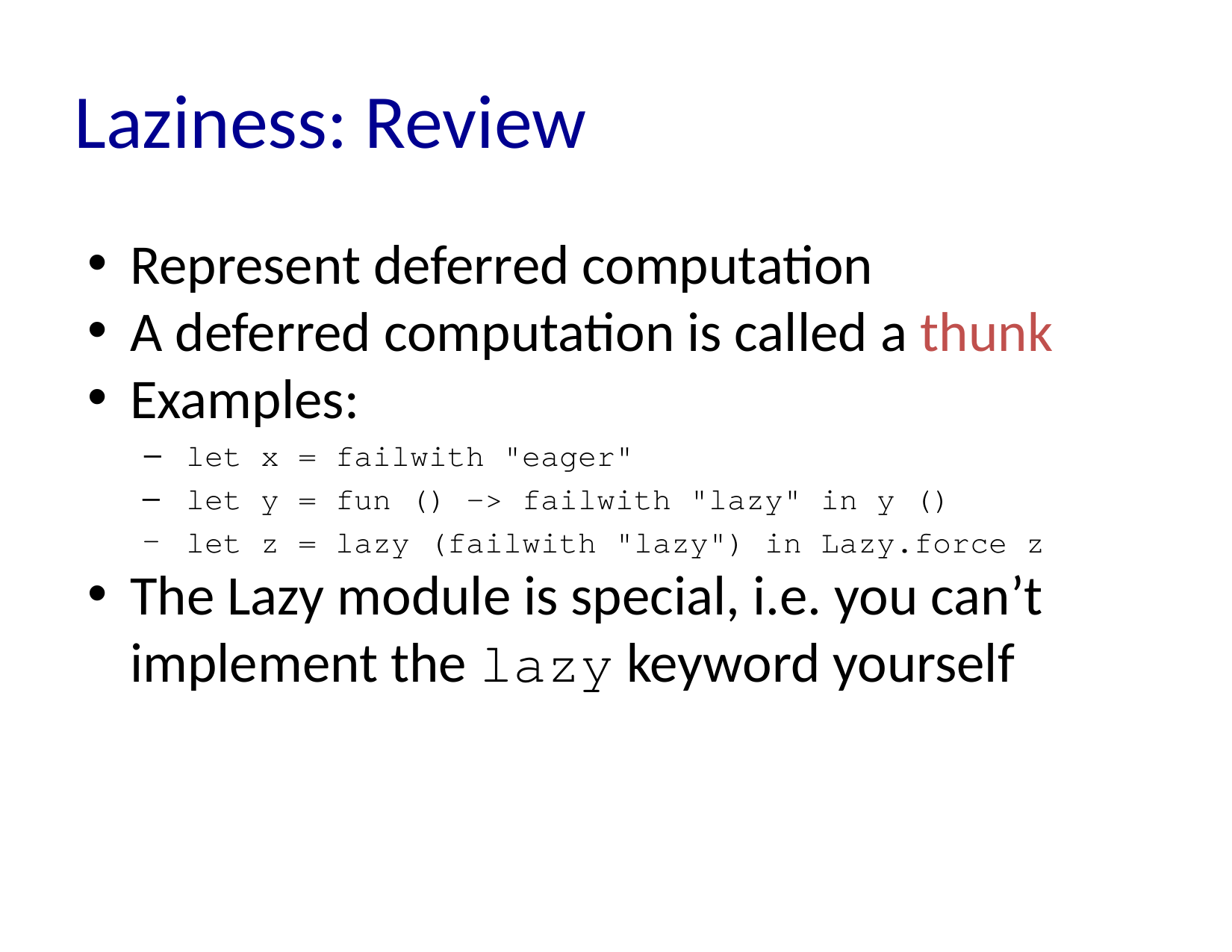

# Laziness: Review
Represent deferred computation
A deferred computation is called a thunk
Examples:
let x = failwith "eager"
let y = fun () -> failwith "lazy" in y ()
let z = lazy (failwith "lazy") in Lazy.force z
The Lazy module is special, i.e. you can’t implement the lazy keyword yourself